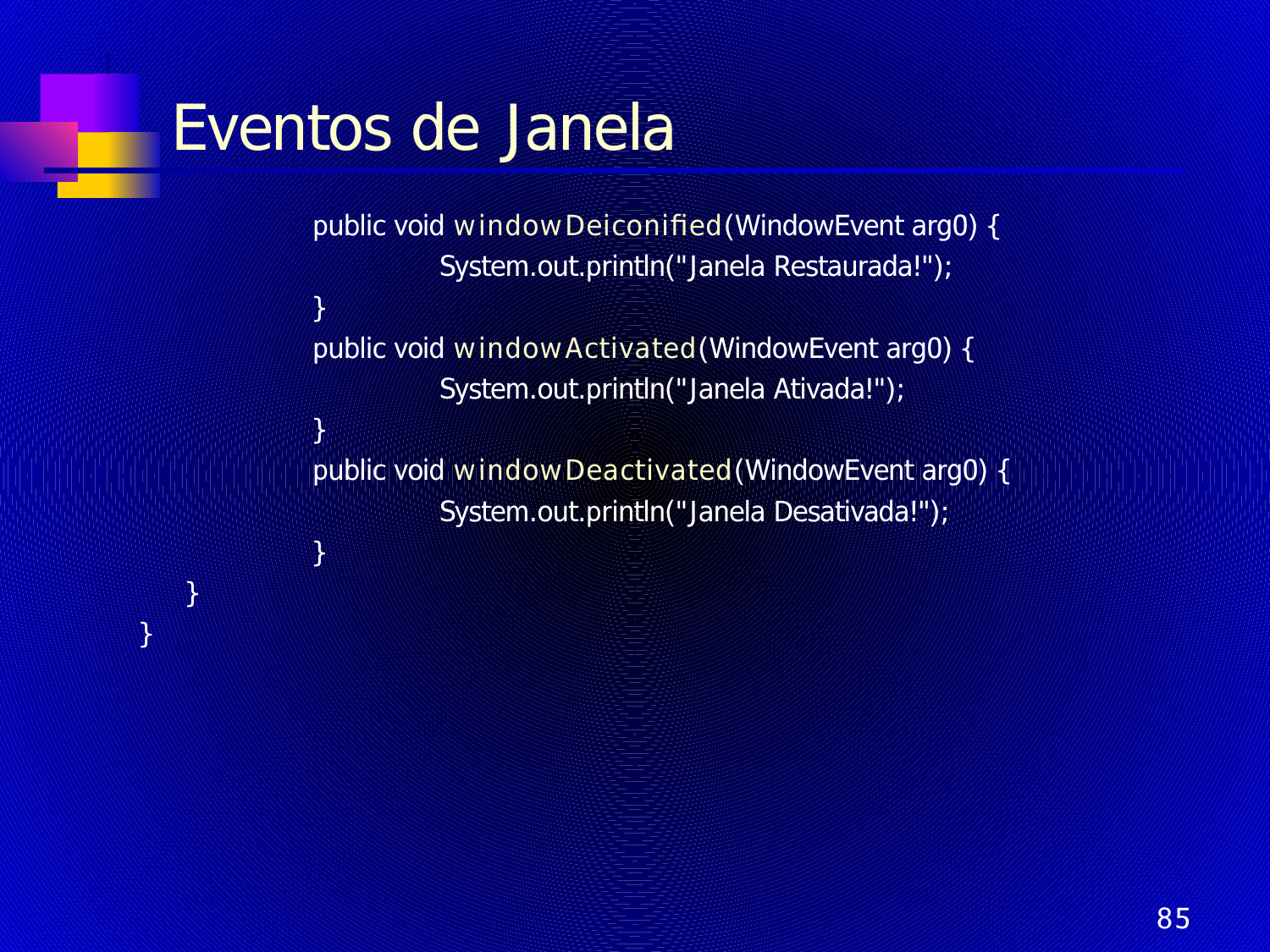

Eventos de Janela
		public void windowDeiconified(WindowEvent arg0) {
			System.out.println("Janela Restaurada!");
		}
		public void windowActivated(WindowEvent arg0) {
			System.out.println("Janela Ativada!");
		}
		public void windowDeactivated(WindowEvent arg0) {
			System.out.println("Janela Desativada!");
		}
	}
}

85